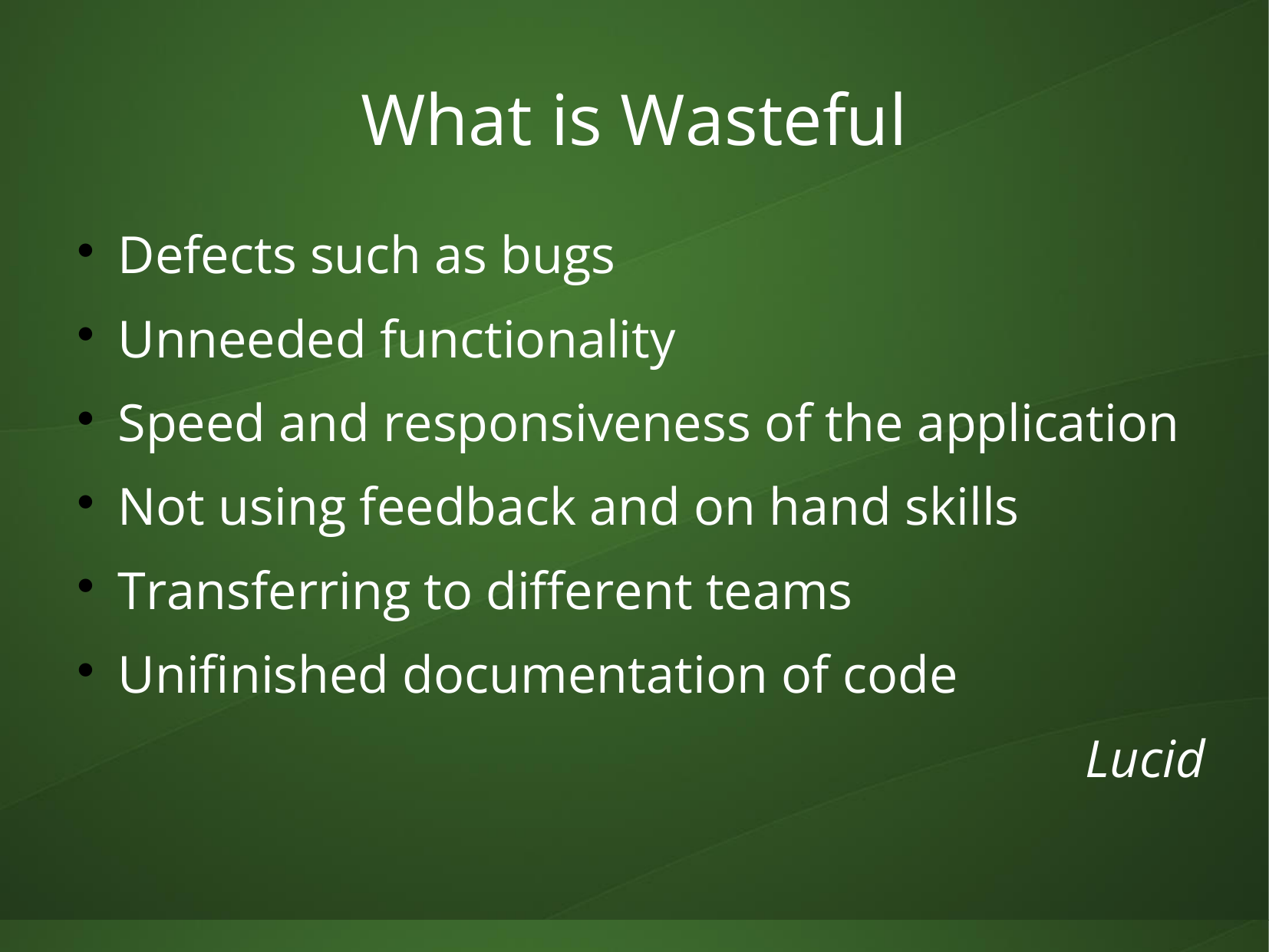

What is Wasteful
Defects such as bugs
Unneeded functionality
Speed and responsiveness of the application
Not using feedback and on hand skills
Transferring to different teams
Unifinished documentation of code
Lucid